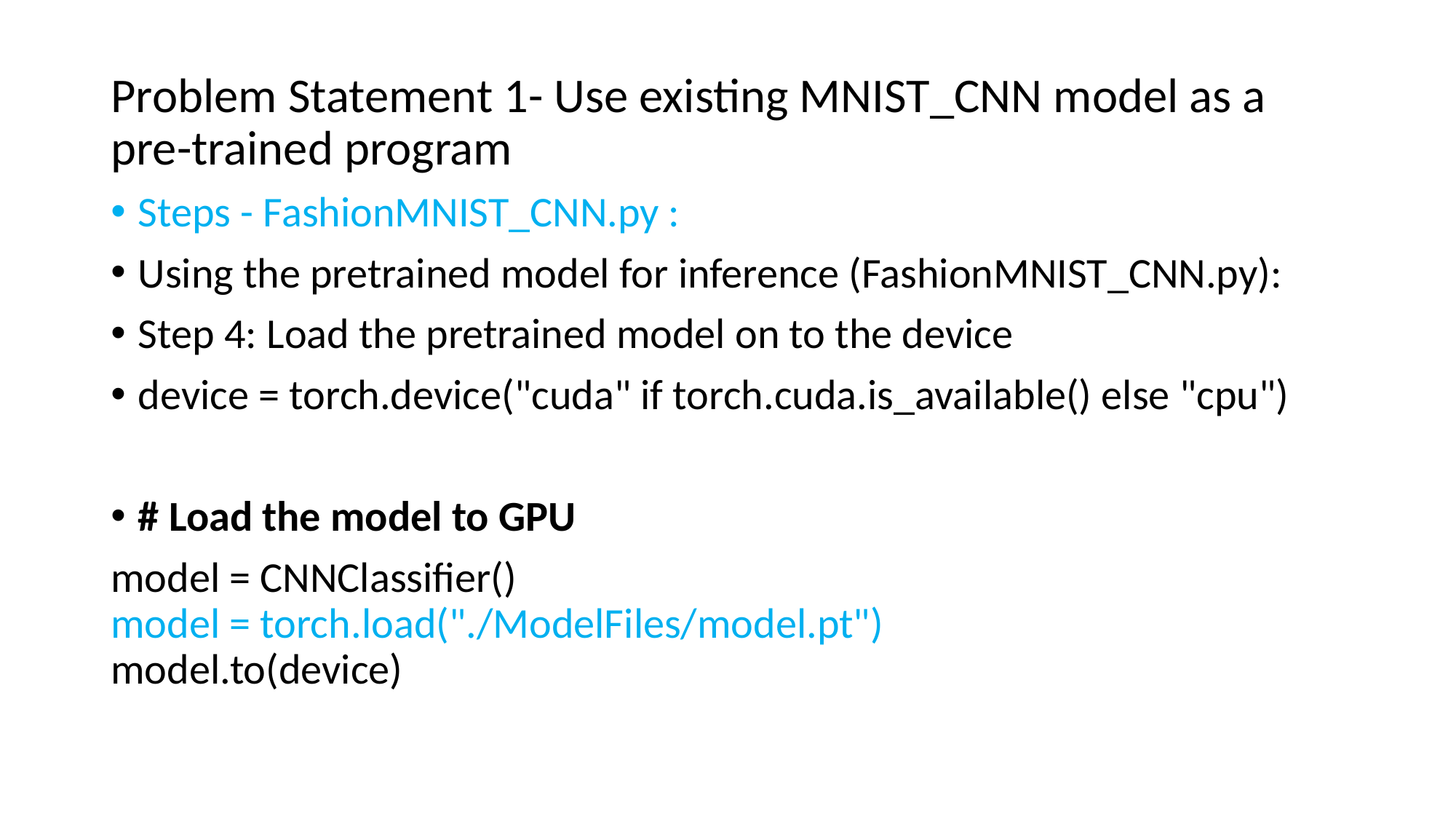

# Problem Statement 1- Use existing MNIST_CNN model as a pre-trained program
Steps - FashionMNIST_CNN.py :
Using the pretrained model for inference (FashionMNIST_CNN.py):
Step 4: Load the pretrained model on to the device
device = torch.device("cuda" if torch.cuda.is_available() else "cpu")

# Load the model to GPU
model = CNNClassifier()
model = torch.load("./ModelFiles/model.pt")
model.to(device)